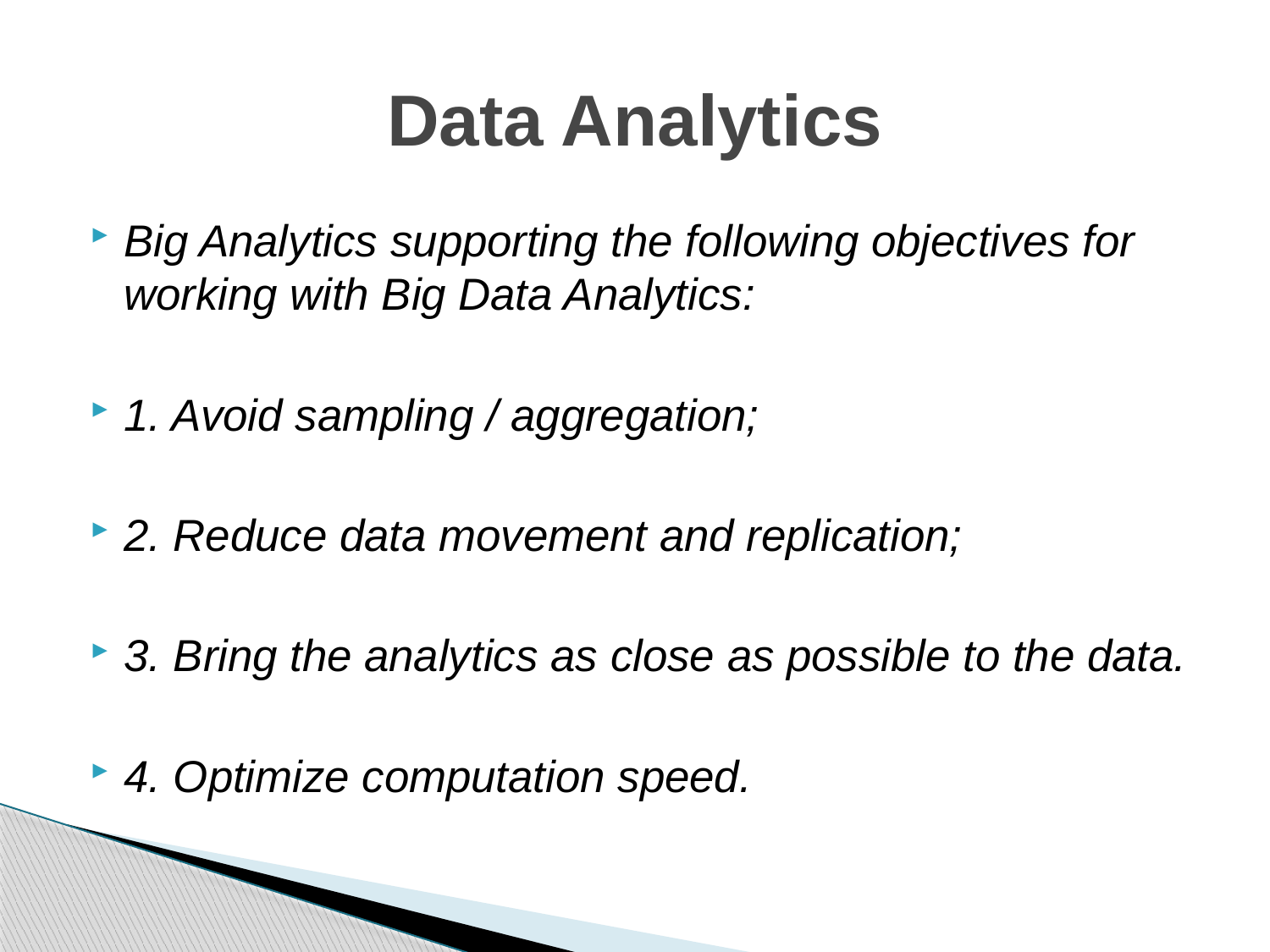

# Data Analytics
Big Analytics supporting the following objectives for working with Big Data Analytics:

1. Avoid sampling / aggregation;

2. Reduce data movement and replication;

3. Bring the analytics as close as possible to the data.

4. Optimize computation speed.